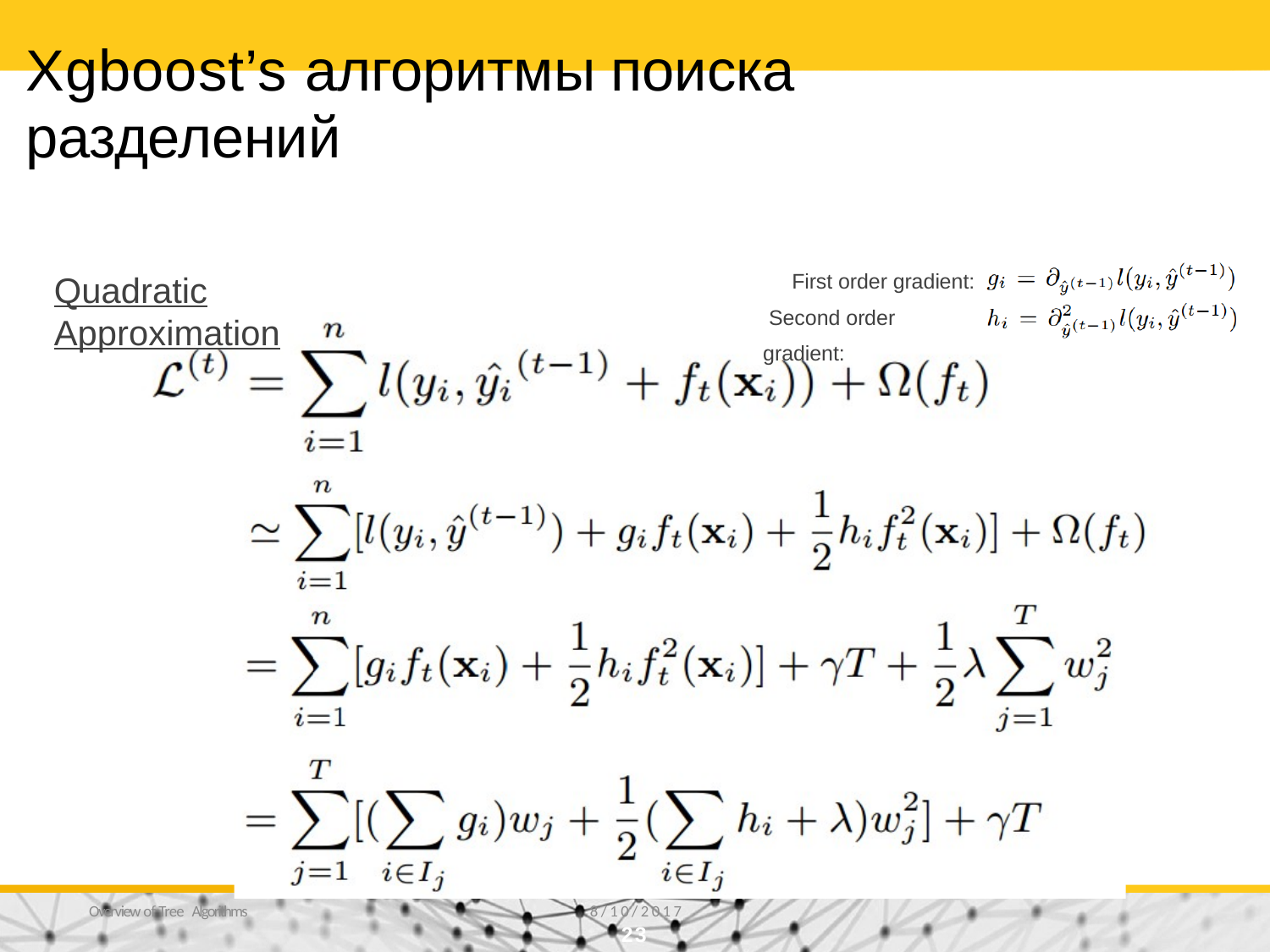

# Xgboost’s алгоритмы поиска разделений

First order gradient:  Second order gradient:
Quadratic Approximation

Overview of Tree Algorithms
8/10/2017
23